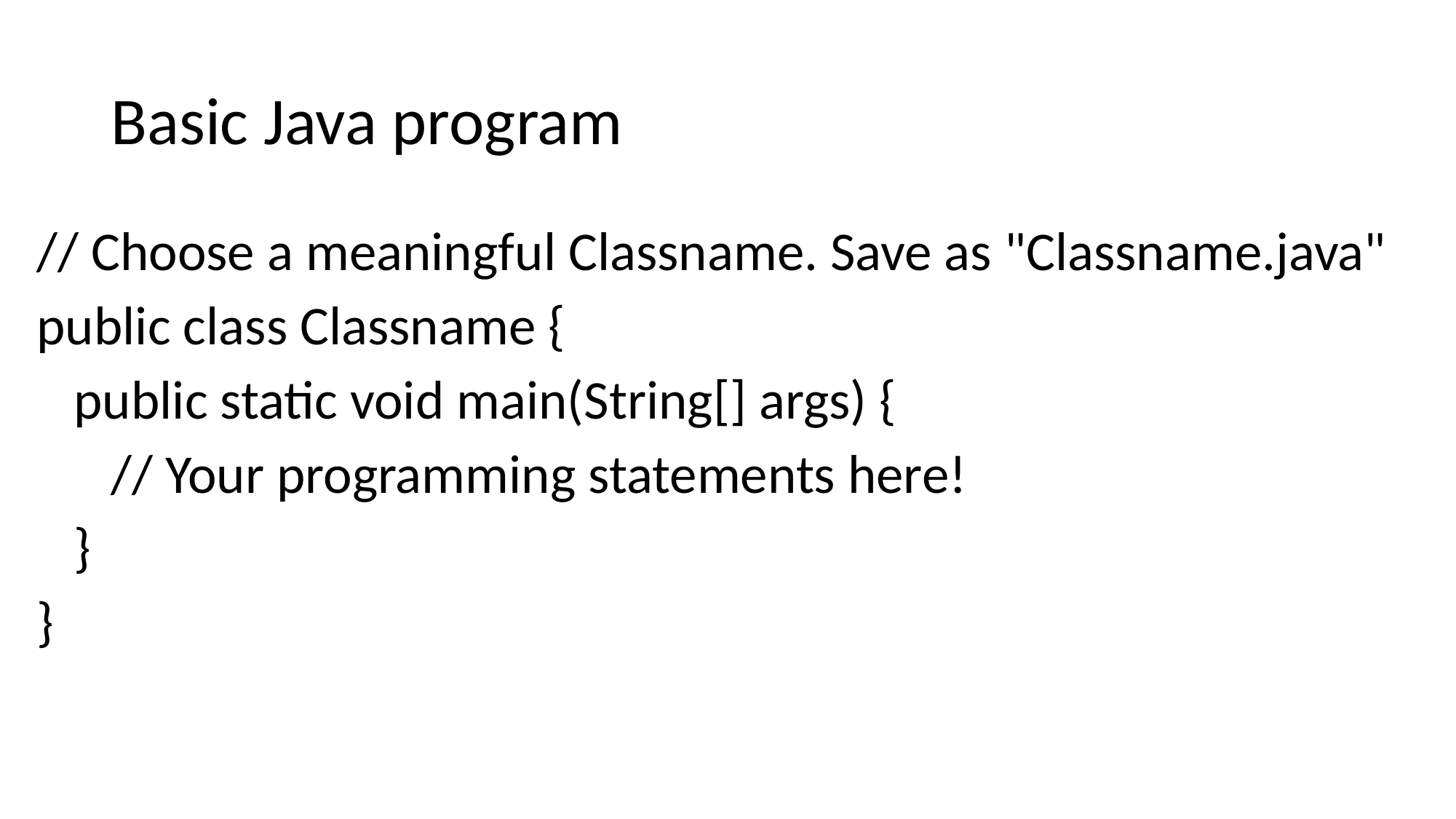

# Basic Java program
// Choose a meaningful Classname. Save as "Classname.java"
public class Classname {
   public static void main(String[] args) {
      // Your programming statements here!
   }
}